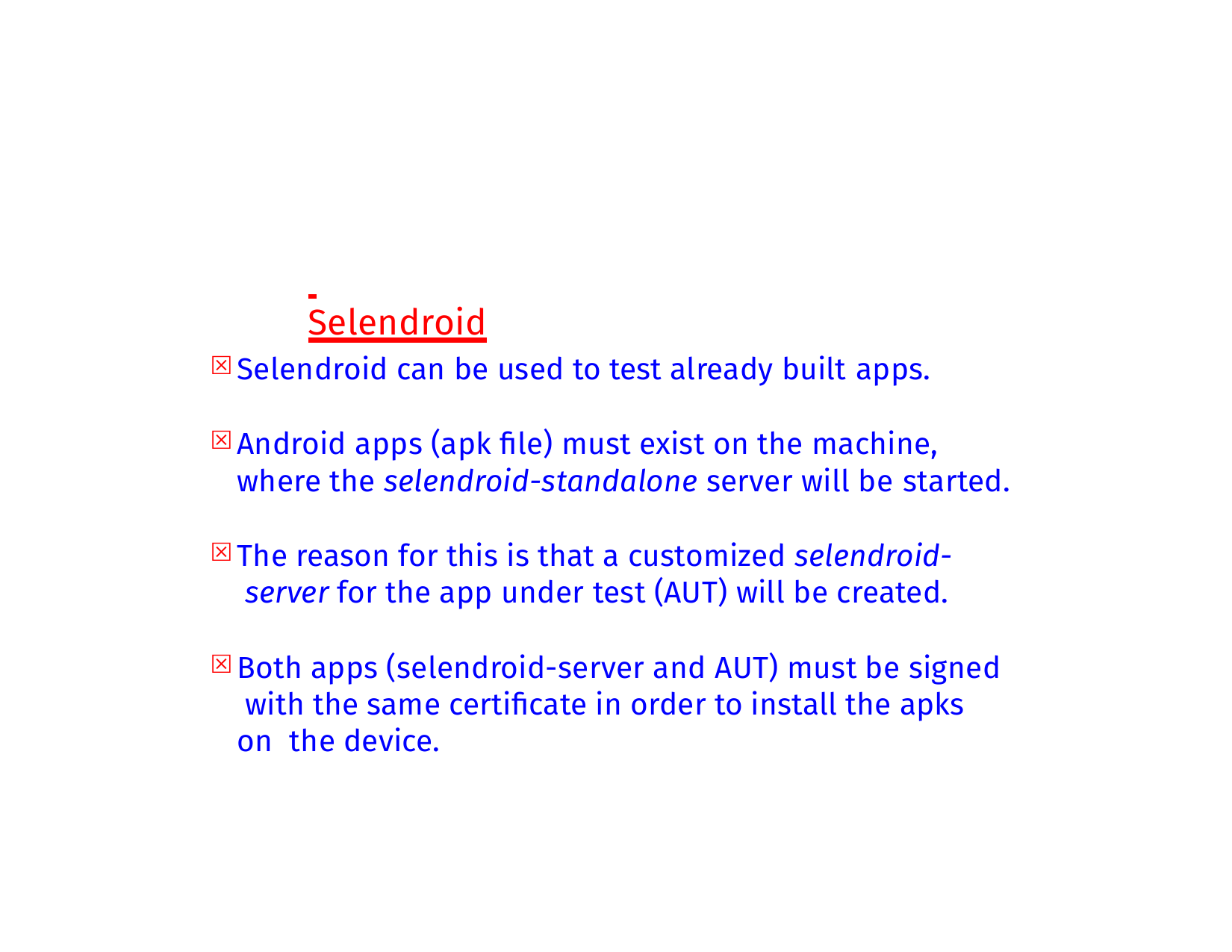

# Selendroid
Selendroid can be used to test already built apps.

Android apps (apk file) must exist on the machine,  where the selendroid-standalone server will be started.

The reason for this is that a customized selendroid-  server for the app under test (AUT) will be created.

Both apps (selendroid-server and AUT) must be signed  with the same certificate in order to install the apks on  the device.